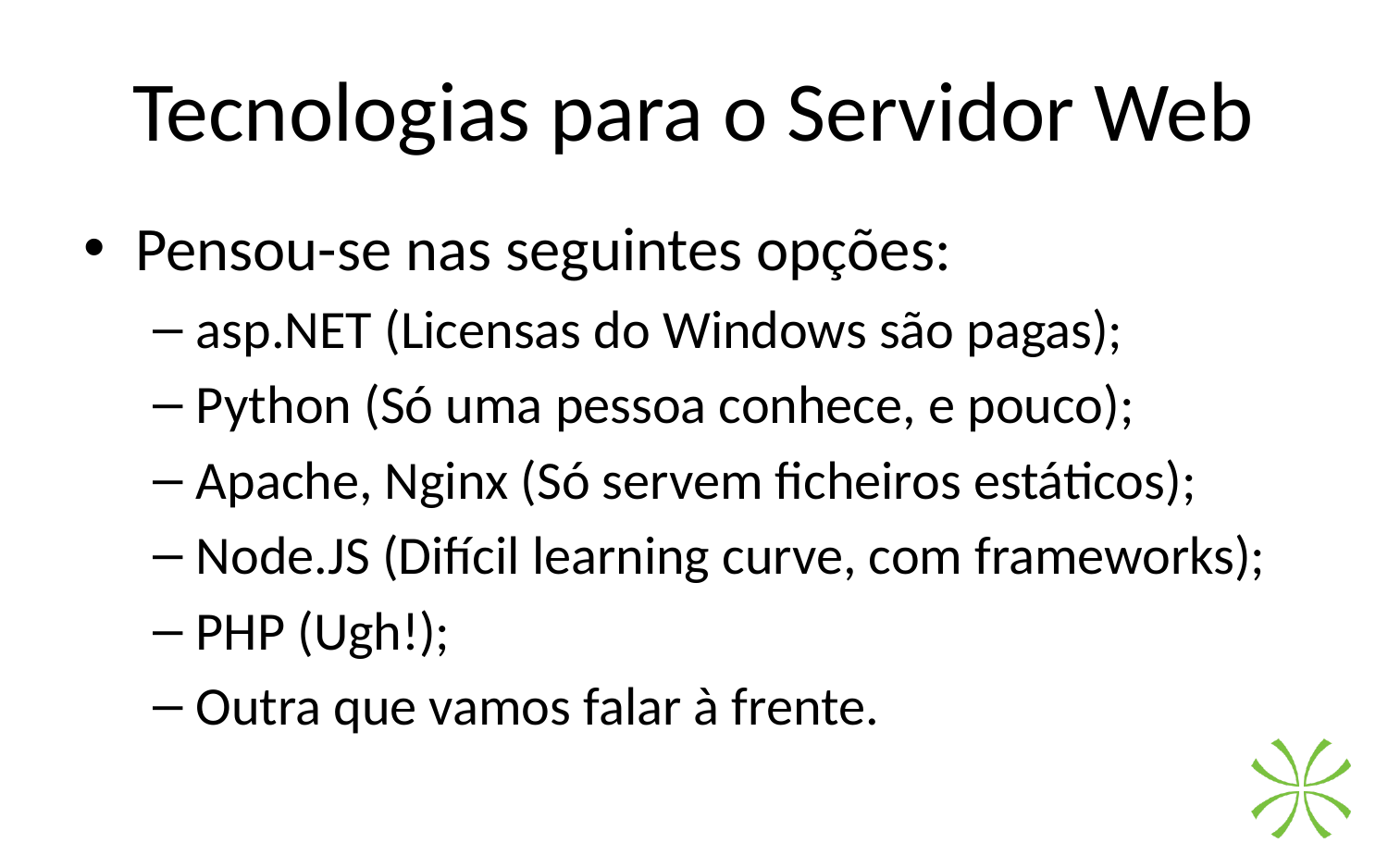

# Tecnologias para o Servidor Web
Pensou-se nas seguintes opções:
asp.NET (Licensas do Windows são pagas);
Python (Só uma pessoa conhece, e pouco);
Apache, Nginx (Só servem ficheiros estáticos);
Node.JS (Difícil learning curve, com frameworks);
PHP (Ugh!);
Outra que vamos falar à frente.